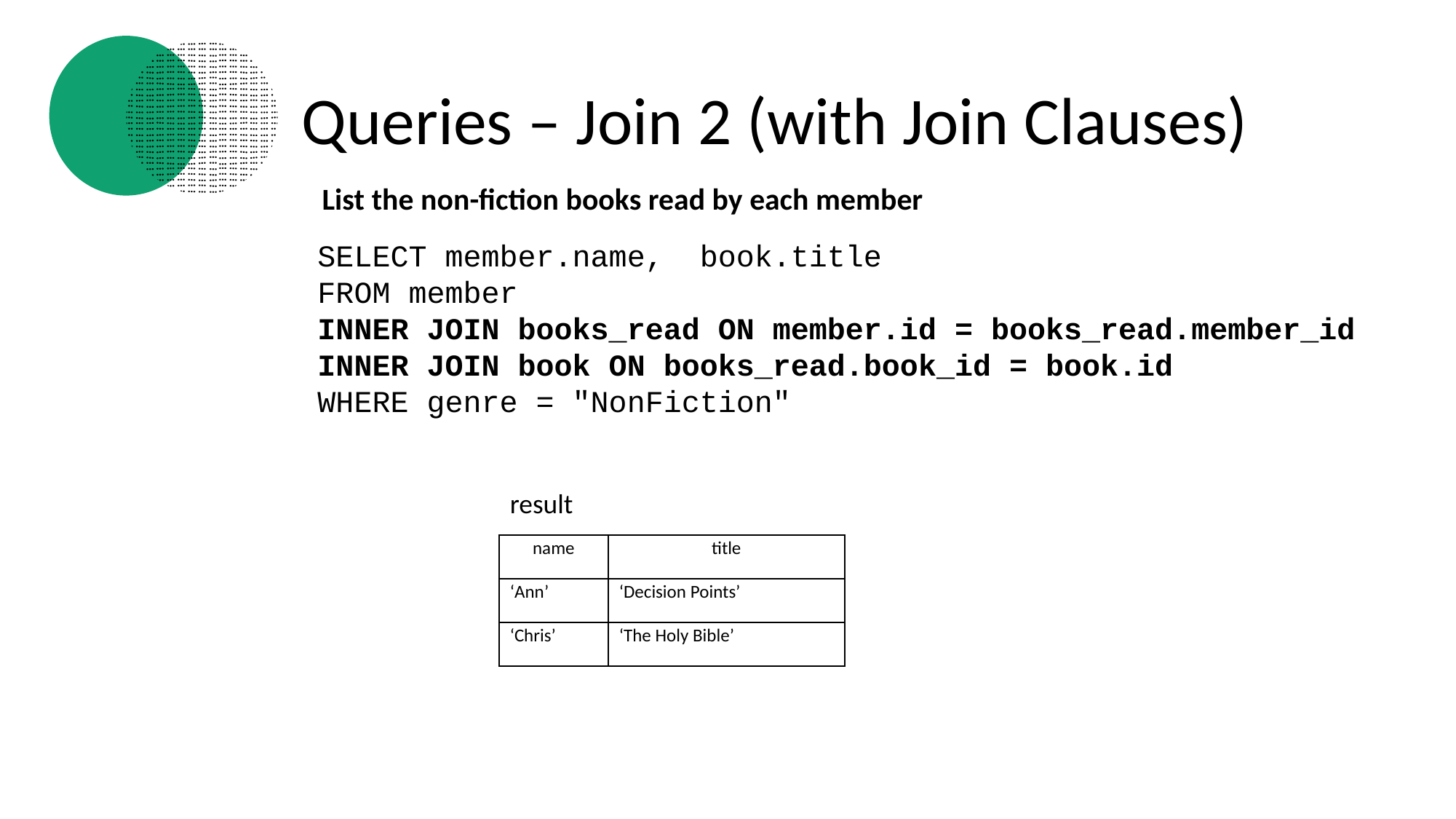

# Queries – Join 2 (with Join Clauses)
List the non-fiction books read by each member
SELECT member.name,  book.title
FROM member
INNER JOIN books_read ON member.id = books_read.member_id
INNER JOIN book ON books_read.book_id = book.id
WHERE genre = "NonFiction"
result
| name | title |
| --- | --- |
| ‘Ann’ | ‘Decision Points’ |
| ‘Chris’ | ‘The Holy Bible’ |